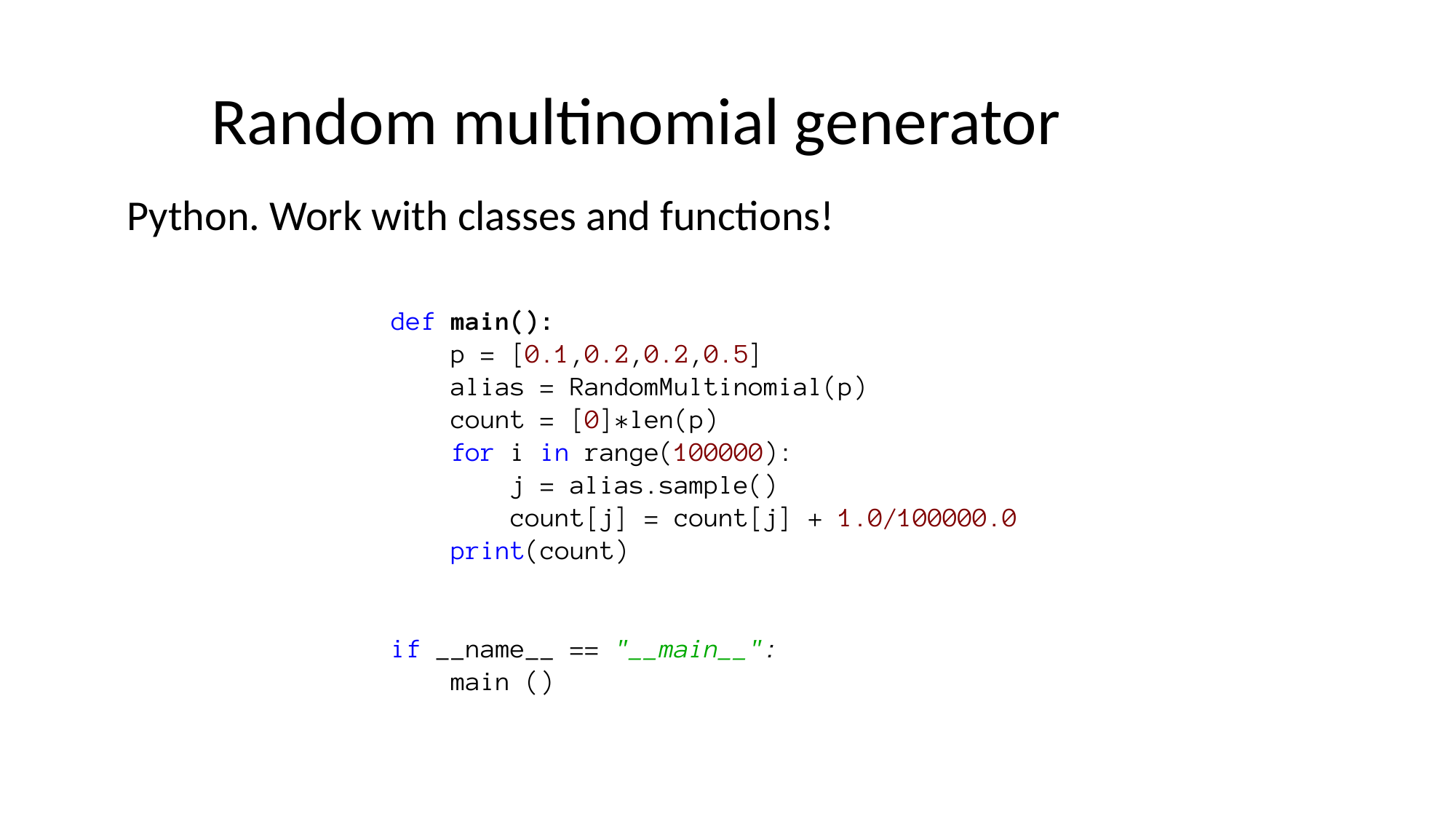

Random multinomial generator
Python. Work with classes and functions!
def main():
    p = [0.1,0.2,0.2,0.5]
    alias = RandomMultinomial(p)
    count = [0]*len(p)
    for i in range(100000):
        j = alias.sample()
        count[j] = count[j] + 1.0/100000.0
    print(count)

if __name__ == "__main__":
    main ()